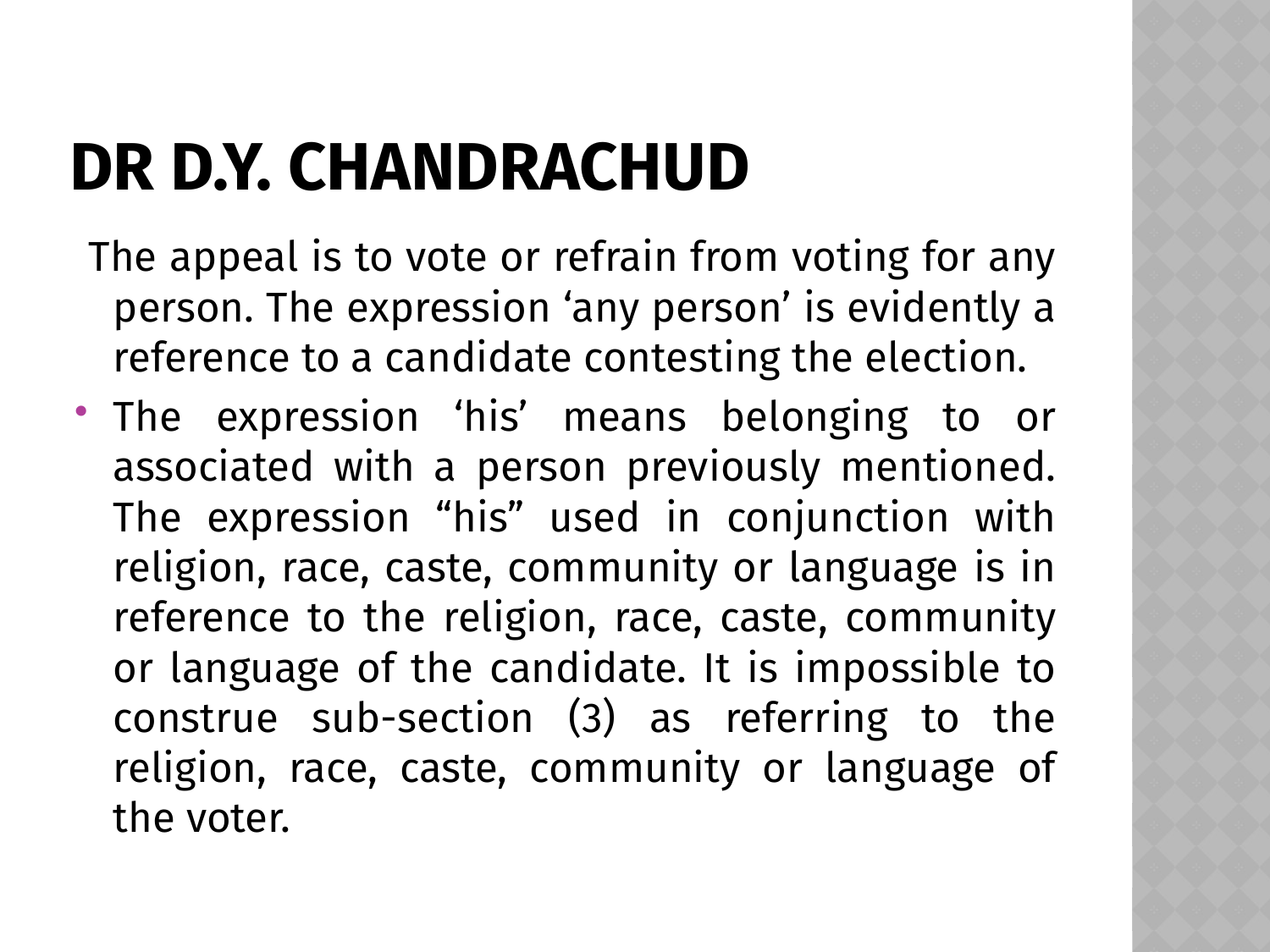

# Dr D.Y. Chandrachud
 The appeal is to vote or refrain from voting for any person. The expression ‘any person’ is evidently a reference to a candidate contesting the election.
The expression ‘his’ means belonging to or associated with a person previously mentioned. The expression “his” used in conjunction with religion, race, caste, community or language is in reference to the religion, race, caste, community or language of the candidate. It is impossible to construe sub-section (3) as referring to the religion, race, caste, community or language of the voter.